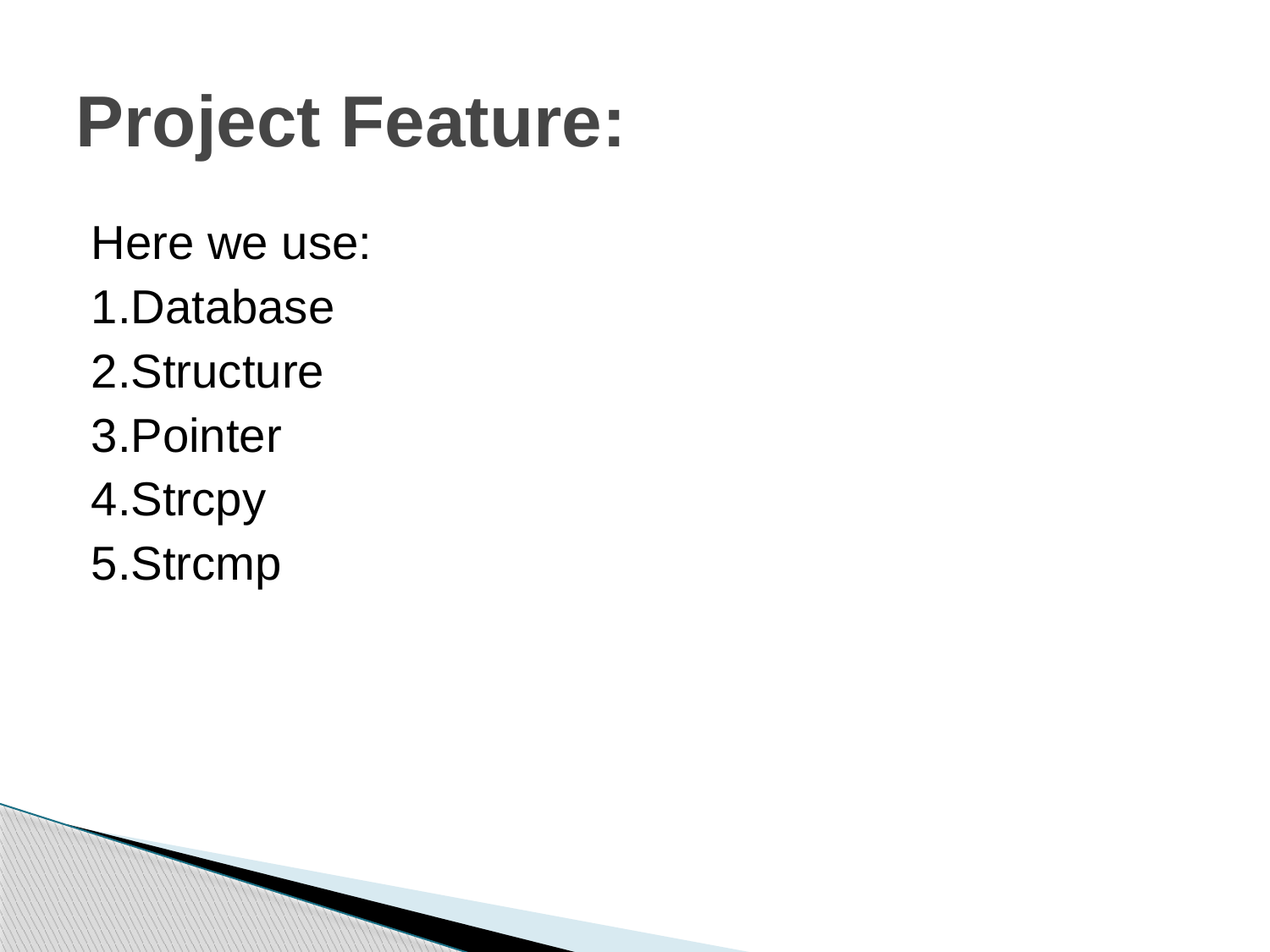

# Project Feature:
Here we use:
1.Database
2.Structure
3.Pointer
4.Strcpy
5.Strcmp